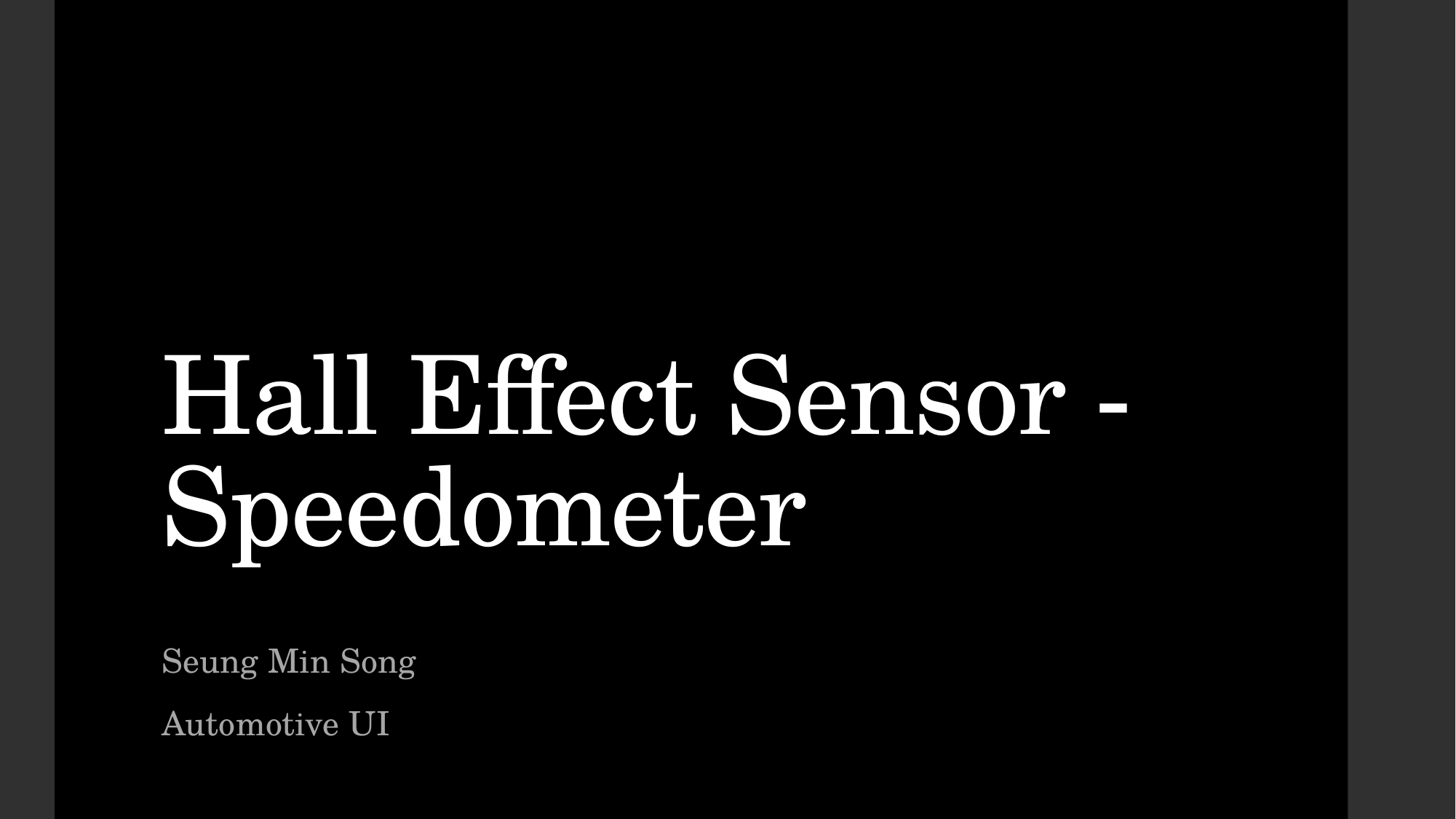

# Hall Effect Sensor -Speedometer

Seung Min Song
Automotive UI